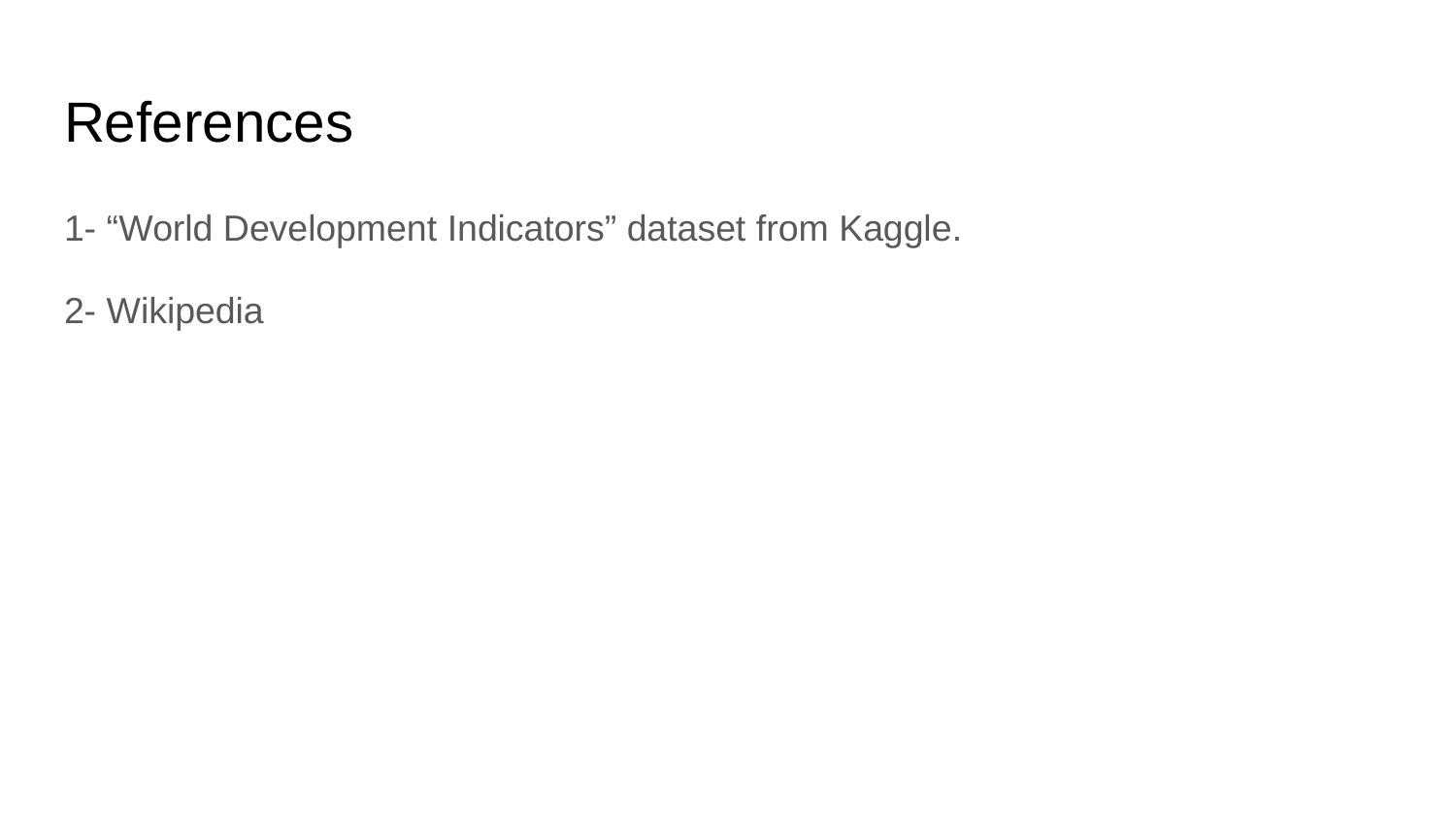

# References
1- “World Development Indicators” dataset from Kaggle.
2- Wikipedia